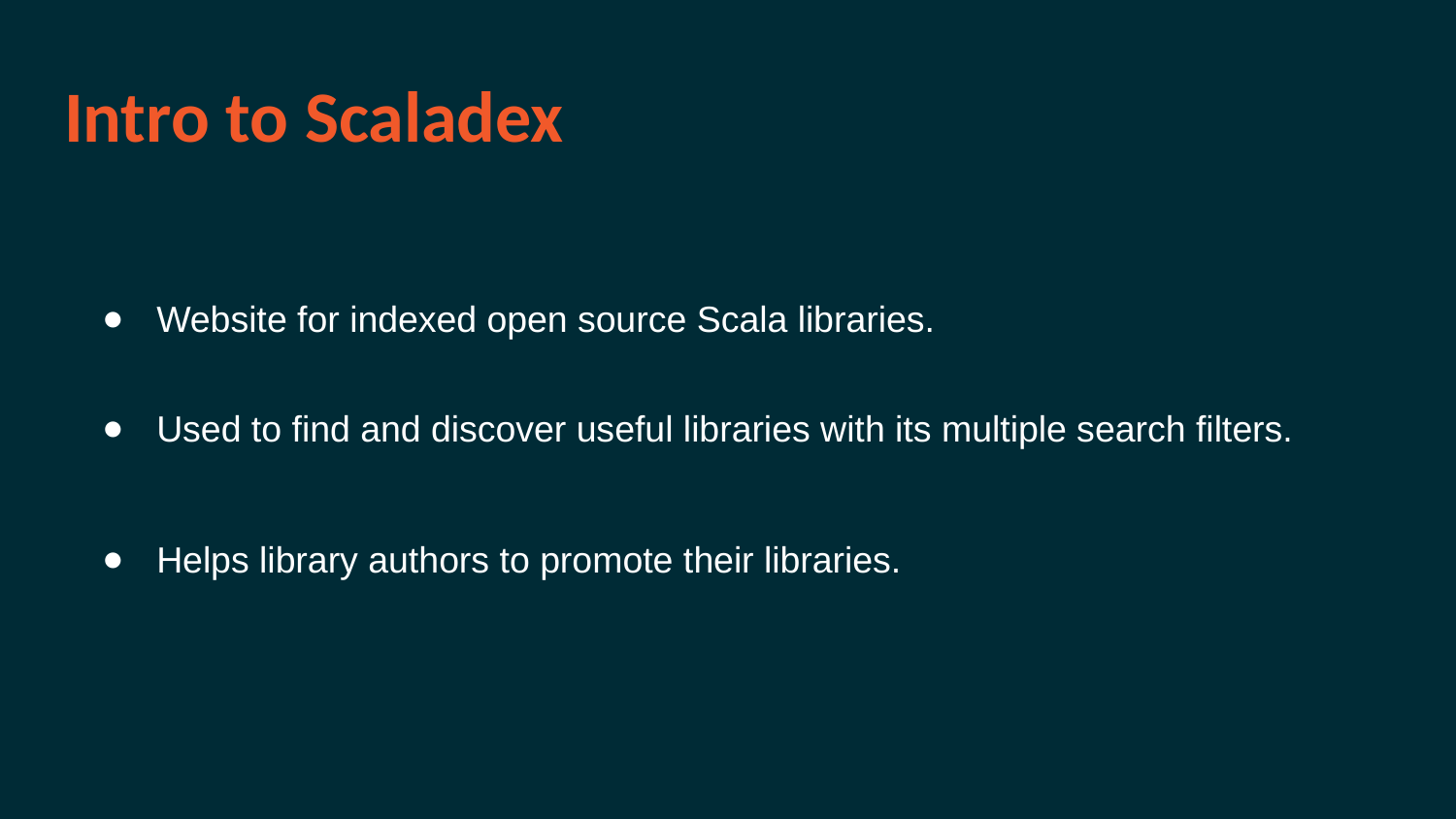

# Intro to Scaladex
Website for indexed open source Scala libraries.
Used to find and discover useful libraries with its multiple search filters.
Helps library authors to promote their libraries.